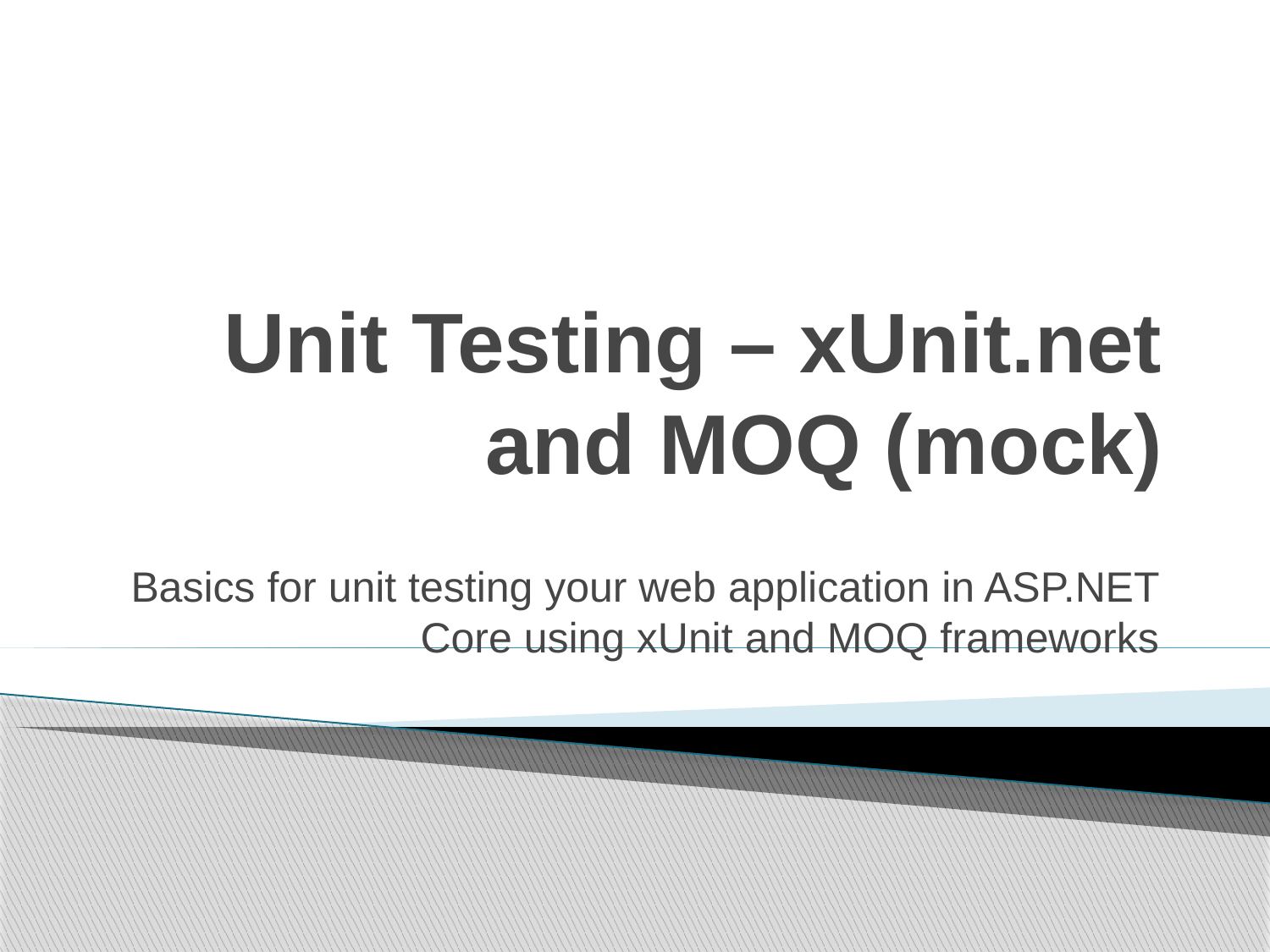

# Unit Testing – xUnit.net and MOQ (mock)
Basics for unit testing your web application in ASP.NET Core using xUnit and MOQ frameworks